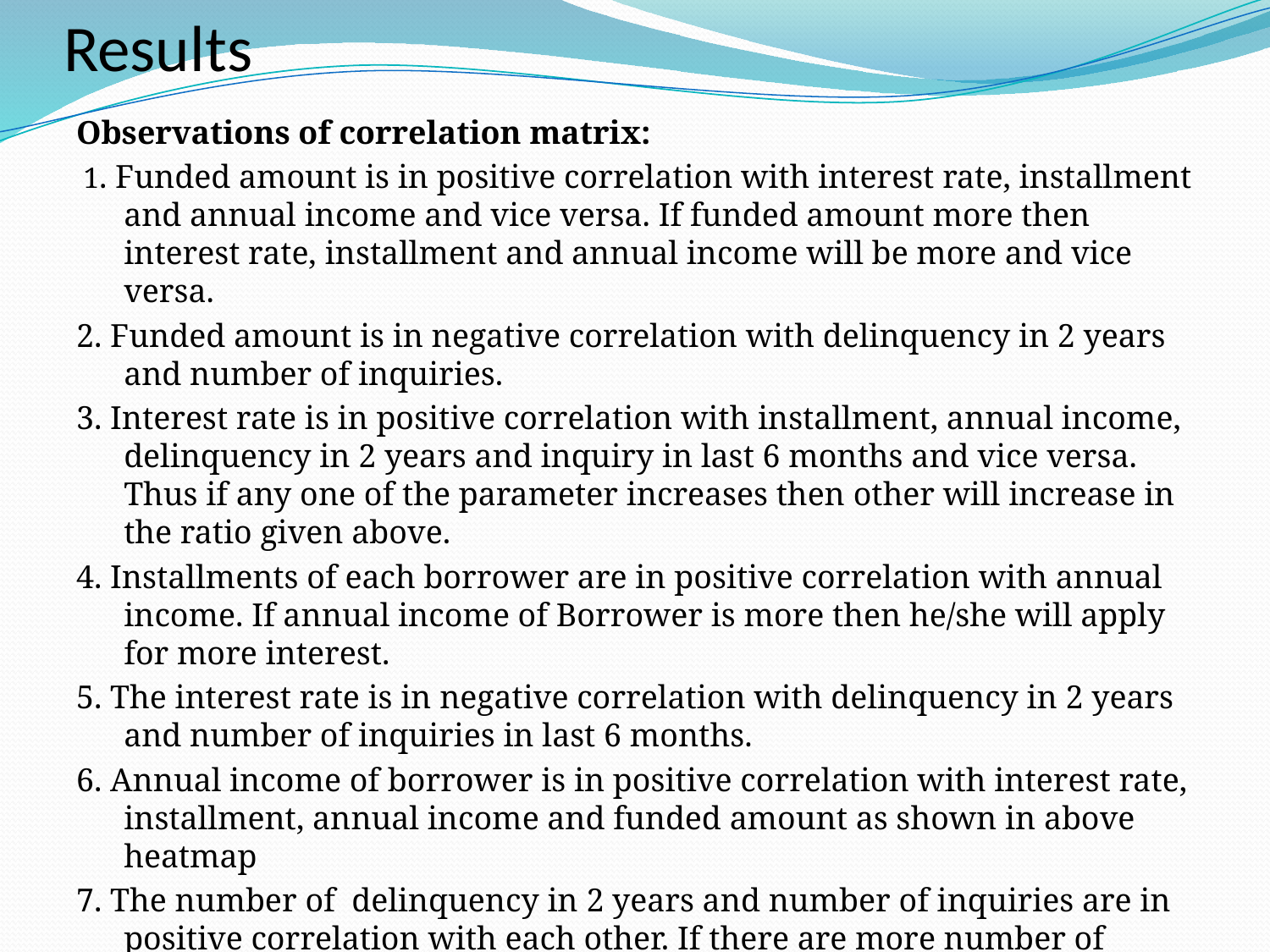

# Results
Observations of correlation matrix:
 1. Funded amount is in positive correlation with interest rate, installment and annual income and vice versa. If funded amount more then interest rate, installment and annual income will be more and vice versa.
2. Funded amount is in negative correlation with delinquency in 2 years and number of inquiries.
3. Interest rate is in positive correlation with installment, annual income, delinquency in 2 years and inquiry in last 6 months and vice versa. Thus if any one of the parameter increases then other will increase in the ratio given above.
4. Installments of each borrower are in positive correlation with annual income. If annual income of Borrower is more then he/she will apply for more interest.
5. The interest rate is in negative correlation with delinquency in 2 years and number of inquiries in last 6 months.
6. Annual income of borrower is in positive correlation with interest rate, installment, annual income and funded amount as shown in above heatmap
7. The number of  delinquency in 2 years and number of inquiries are in positive correlation with each other. If there are more number of inquiries for funded amount in last 6 months, then such loan will be risky loan.